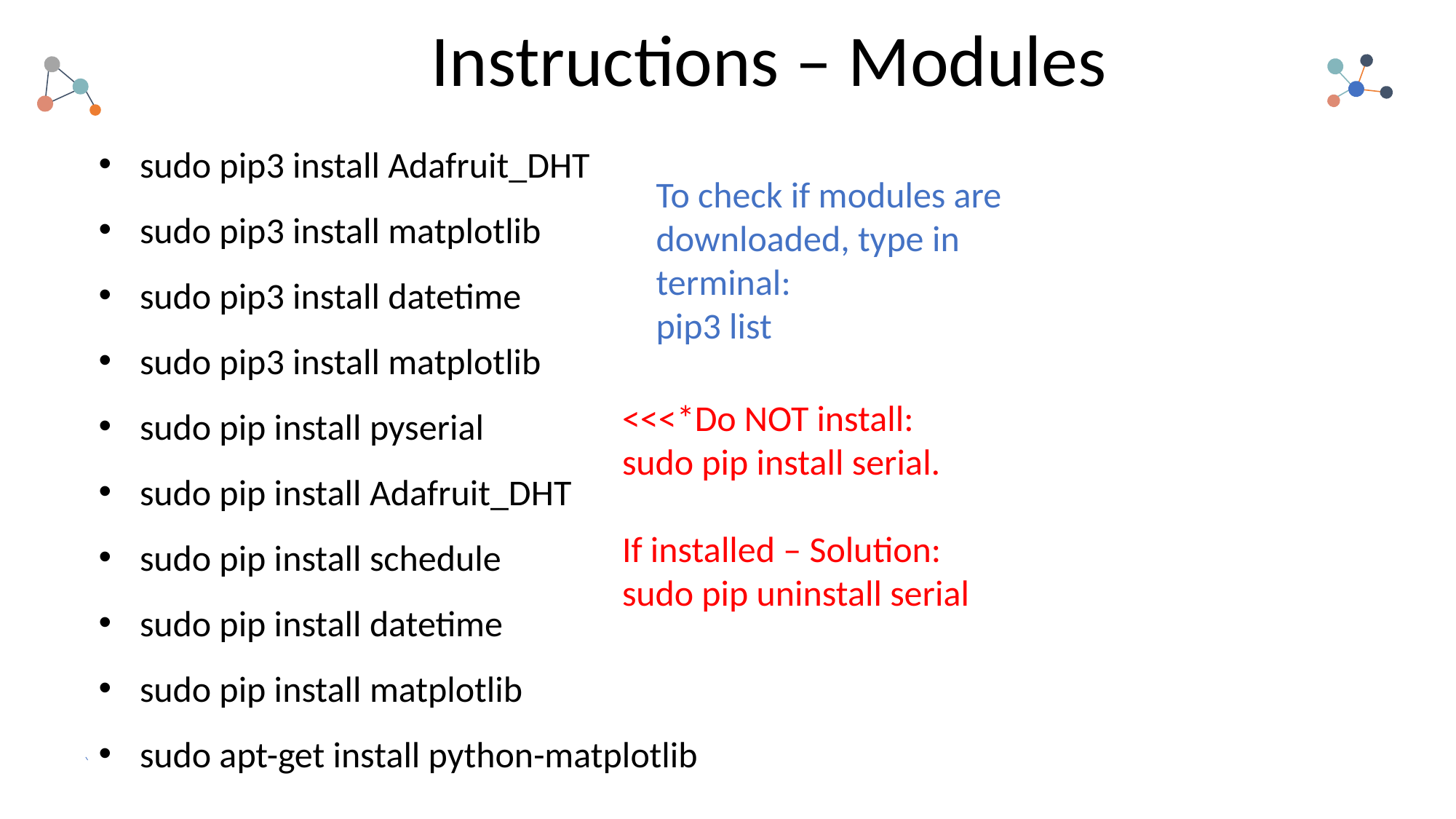

# Instructions – Modules
sudo pip3 install Adafruit_DHT
sudo pip3 install matplotlib
sudo pip3 install datetime
sudo pip3 install matplotlib
sudo pip install pyserial
sudo pip install Adafruit_DHT
sudo pip install schedule
sudo pip install datetime
sudo pip install matplotlib
sudo apt-get install python-matplotlib
To check if modules are downloaded, type in terminal:
pip3 list
<<<*Do NOT install:
sudo pip install serial.

If installed – Solution:
sudo pip uninstall serial